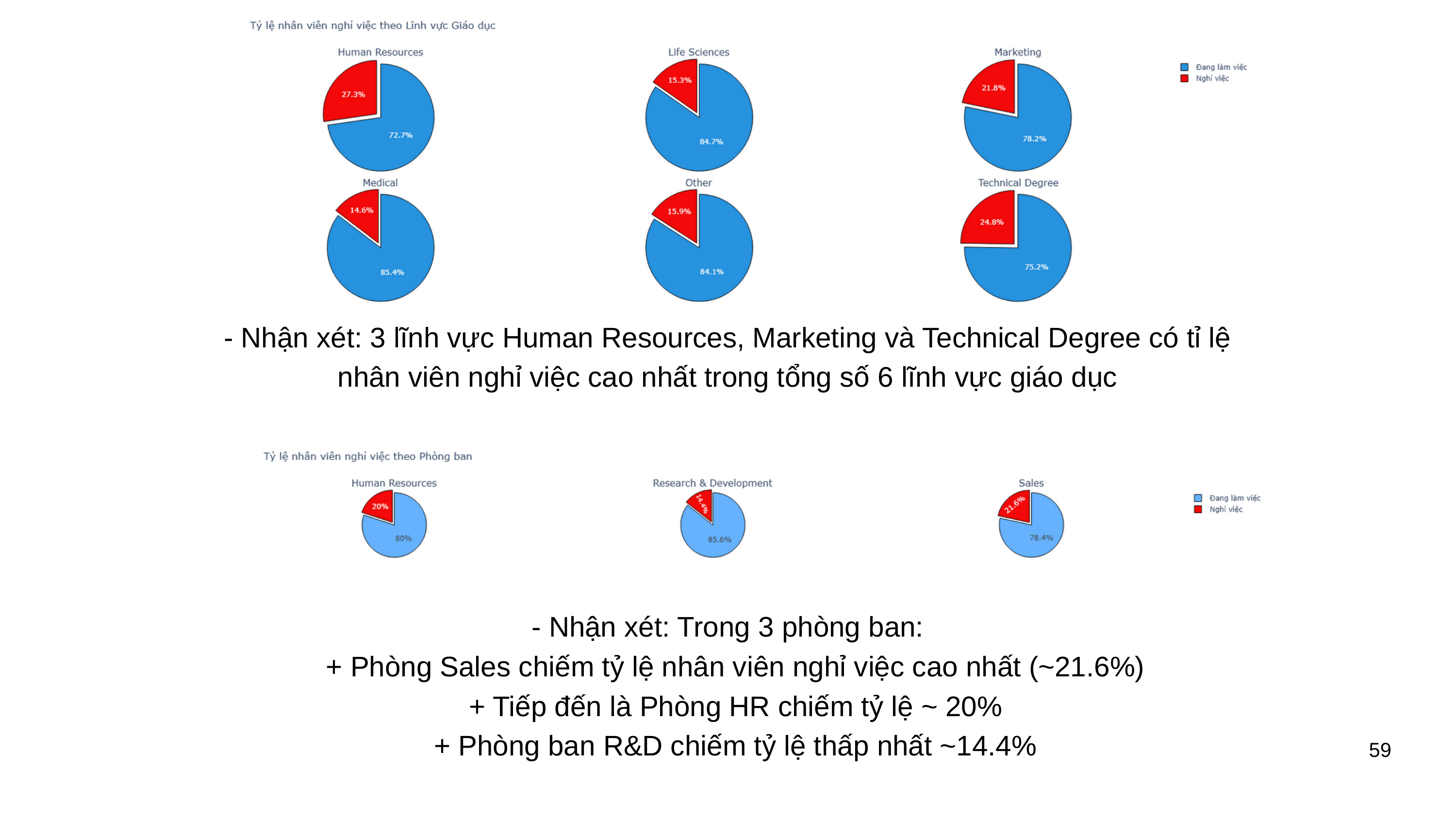

- Nhận xét: 3 lĩnh vực Human Resources, Marketing và Technical Degree có tỉ lệ nhân viên nghỉ việc cao nhất trong tổng số 6 lĩnh vực giáo dục

- Nhận xét: Trong 3 phòng ban:
  + Phòng Sales chiếm tỷ lệ nhân viên nghỉ việc cao nhất (~21.6%)
  + Tiếp đến là Phòng HR chiếm tỷ lệ ~ 20%
  + Phòng ban R&D chiếm tỷ lệ thấp nhất ~14.4%

59